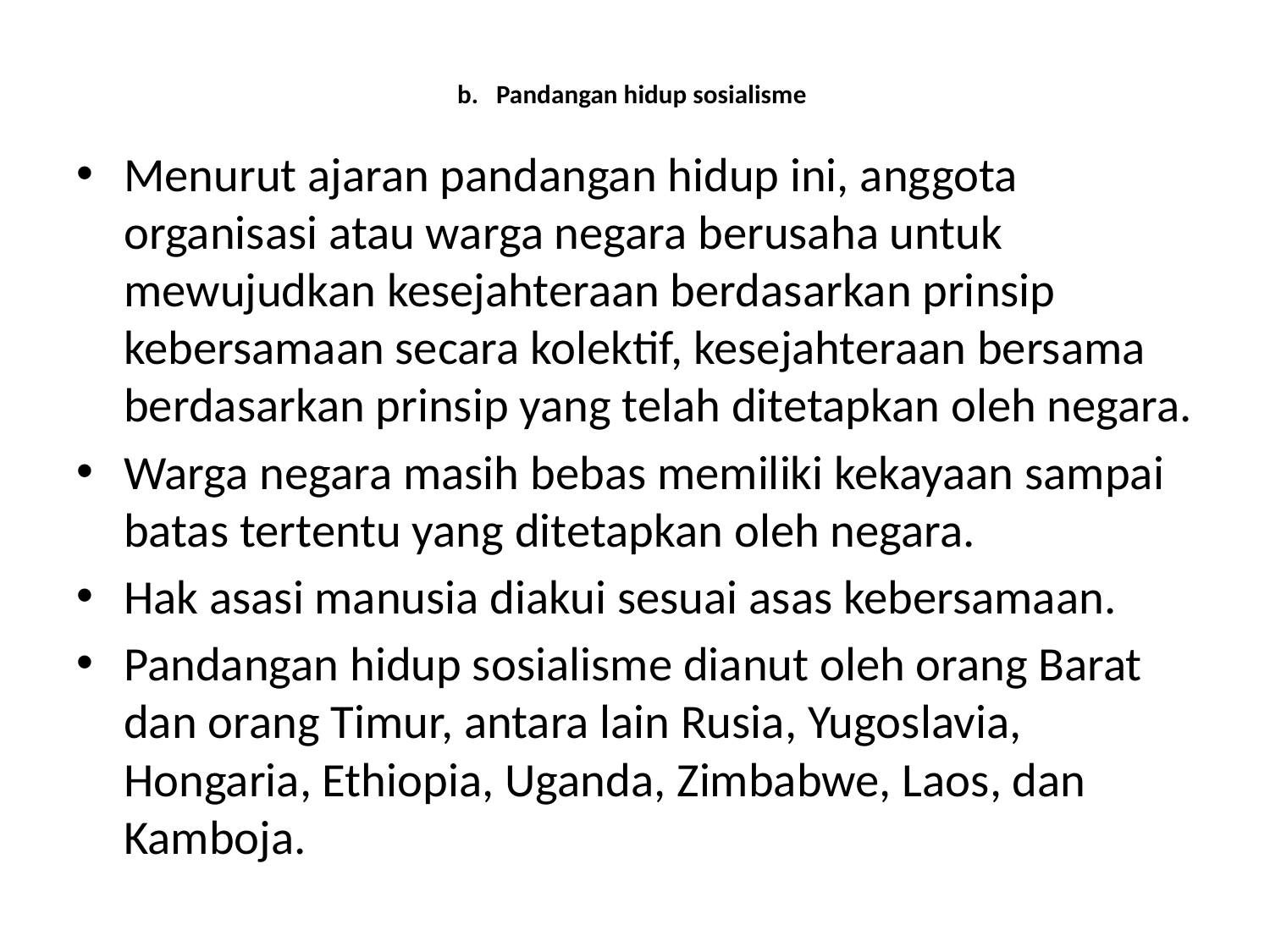

# b.   Pandangan hidup sosialisme
Menurut ajaran pandangan hidup ini, anggota organisasi atau warga negara berusaha untuk mewujudkan kesejahteraan berdasarkan prinsip kebersamaan secara kolektif, kesejahteraan bersama berdasarkan prinsip yang telah ditetapkan oleh negara.
Warga negara masih bebas memiliki kekayaan sampai batas tertentu yang ditetapkan oleh negara.
Hak asasi manusia diakui sesuai asas kebersamaan.
Pandangan hidup sosialisme dianut oleh orang Barat dan orang Timur, antara lain Rusia, Yugoslavia, Hongaria, Ethiopia, Uganda, Zimbabwe, Laos, dan Kamboja.